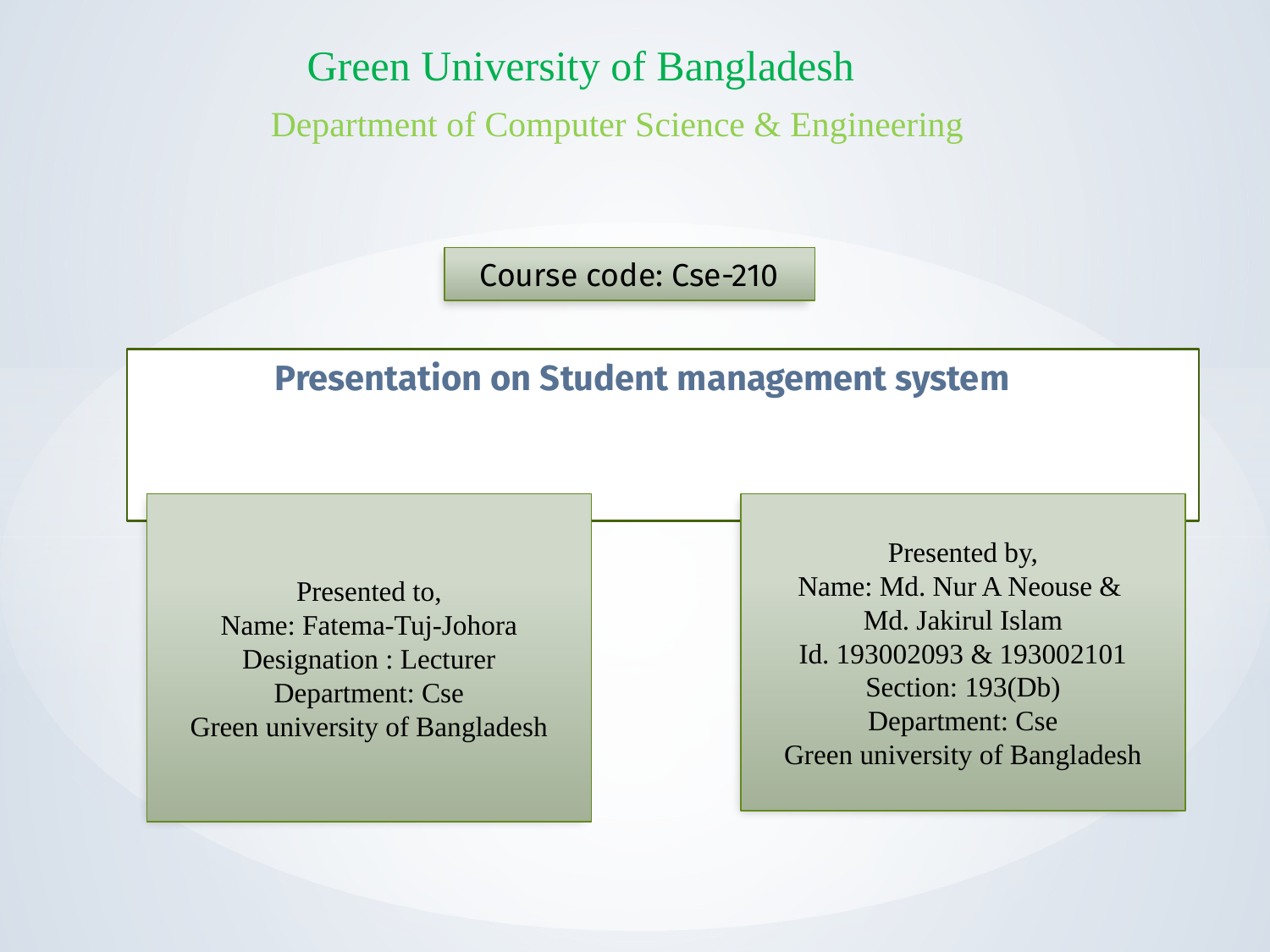

Green University of Bangladesh
      Department of Computer Science & Engineering

Course code: Cse-210
# Presentation on Student management system
Presented to,
Name: Fatema-Tuj-Johora
Designation : Lecturer
Department: Cse
Green university of Bangladesh
Presented by,
Name: Md. Nur A Neouse &
Md. Jakirul Islam
Id. 193002093 & 193002101
Section: 193(Db)
Department: Cse
Green university of Bangladesh